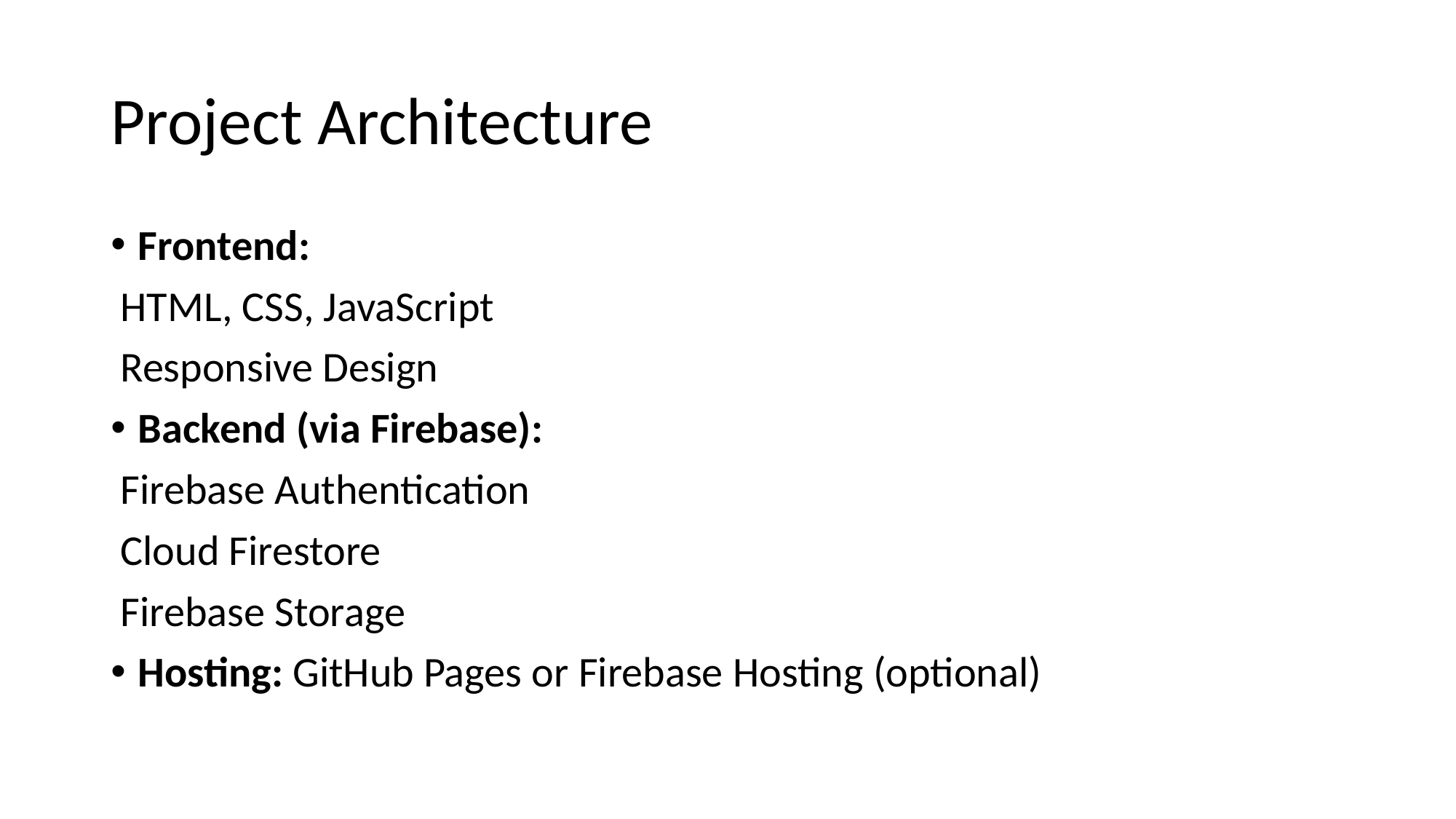

# Project Architecture
Frontend:
 HTML, CSS, JavaScript
 Responsive Design
Backend (via Firebase):
 Firebase Authentication
 Cloud Firestore
 Firebase Storage
Hosting: GitHub Pages or Firebase Hosting (optional)